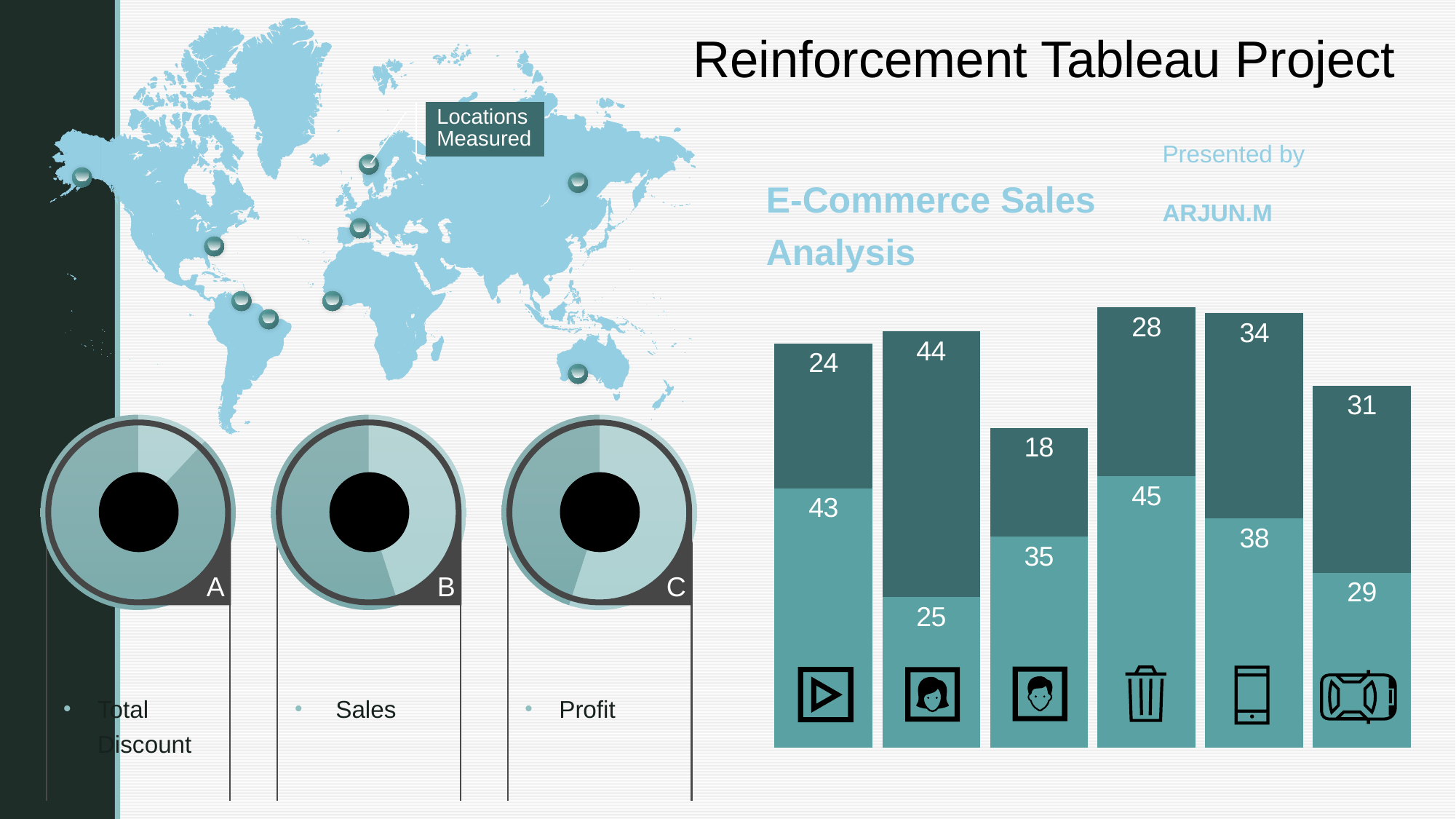

# Reinforcement Tableau Project

E-Commerce Sales Analysis
Presented by
ARJUN.M

Total Discount
 Sales
Profit